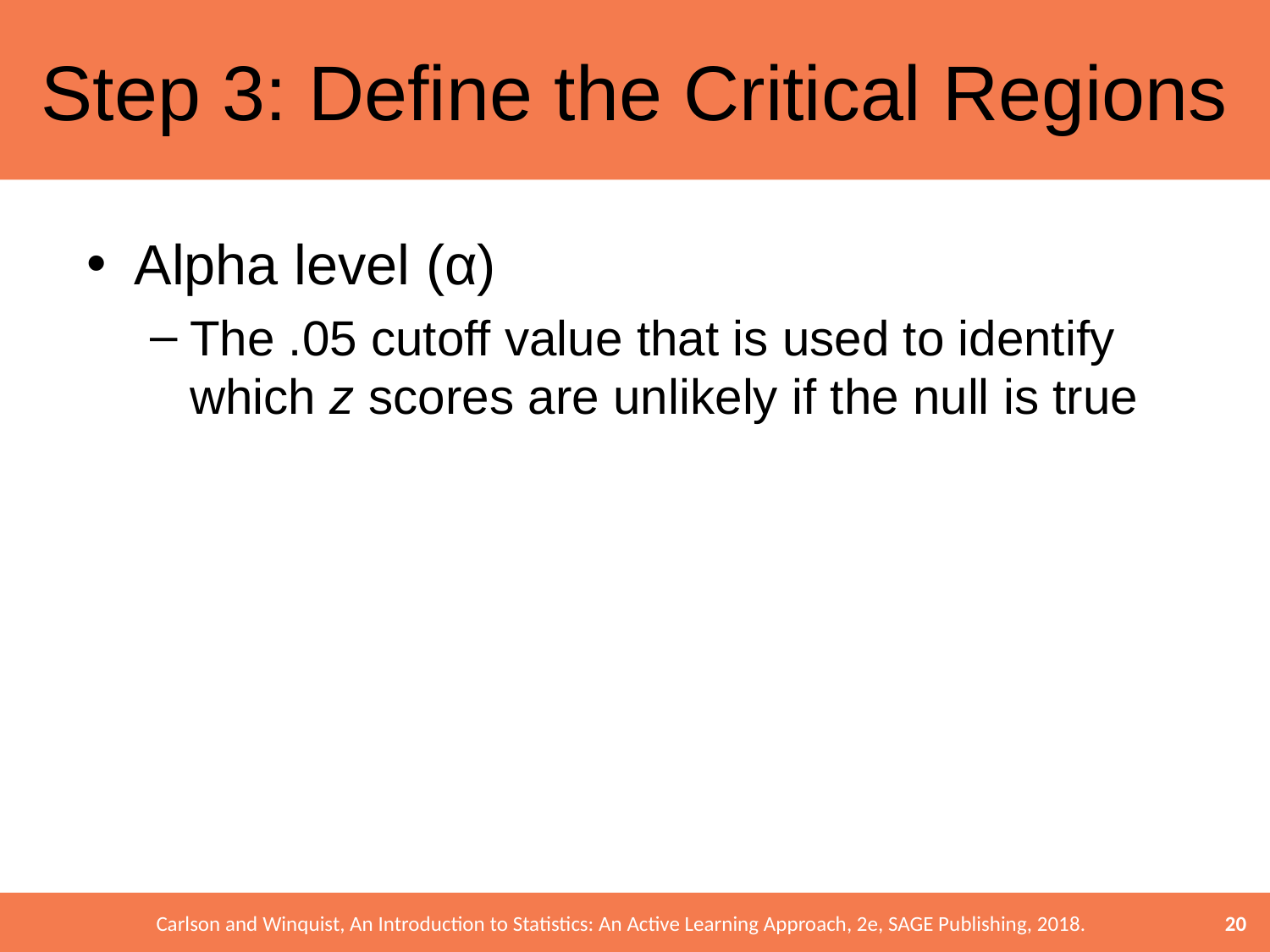

# Step 3: Define the Critical Regions
Alpha level (α)
The .05 cutoff value that is used to identify which z scores are unlikely if the null is true
20
Carlson and Winquist, An Introduction to Statistics: An Active Learning Approach, 2e, SAGE Publishing, 2018.